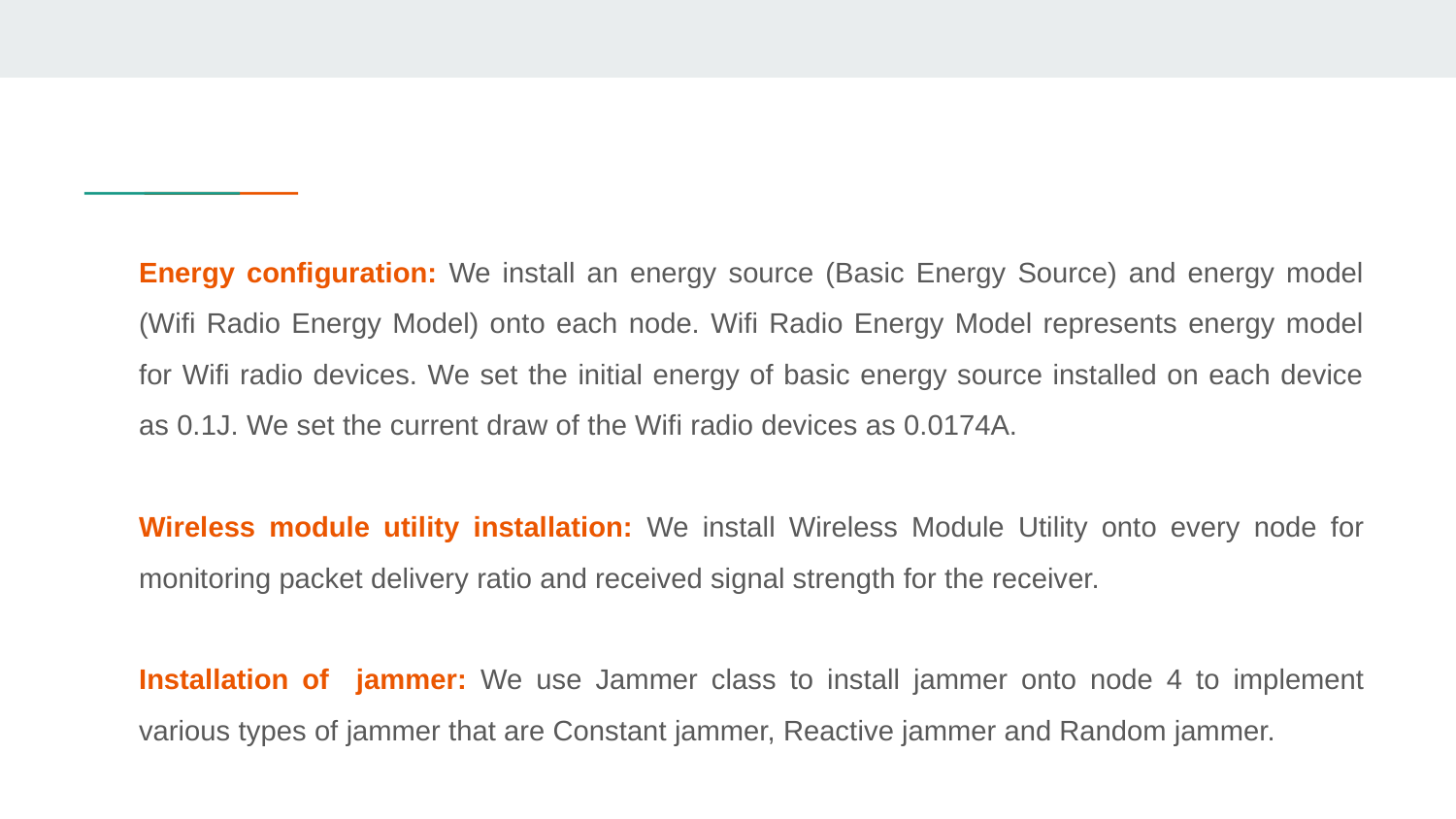

Energy configuration: We install an energy source (Basic Energy Source) and energy model (Wifi Radio Energy Model) onto each node. Wifi Radio Energy Model represents energy model for Wifi radio devices. We set the initial energy of basic energy source installed on each device as 0.1J. We set the current draw of the Wifi radio devices as 0.0174A.

Wireless module utility installation: We install Wireless Module Utility onto every node for monitoring packet delivery ratio and received signal strength for the receiver.

Installation of  jammer: We use Jammer class to install jammer onto node 4 to implement various types of jammer that are Constant jammer, Reactive jammer and Random jammer.